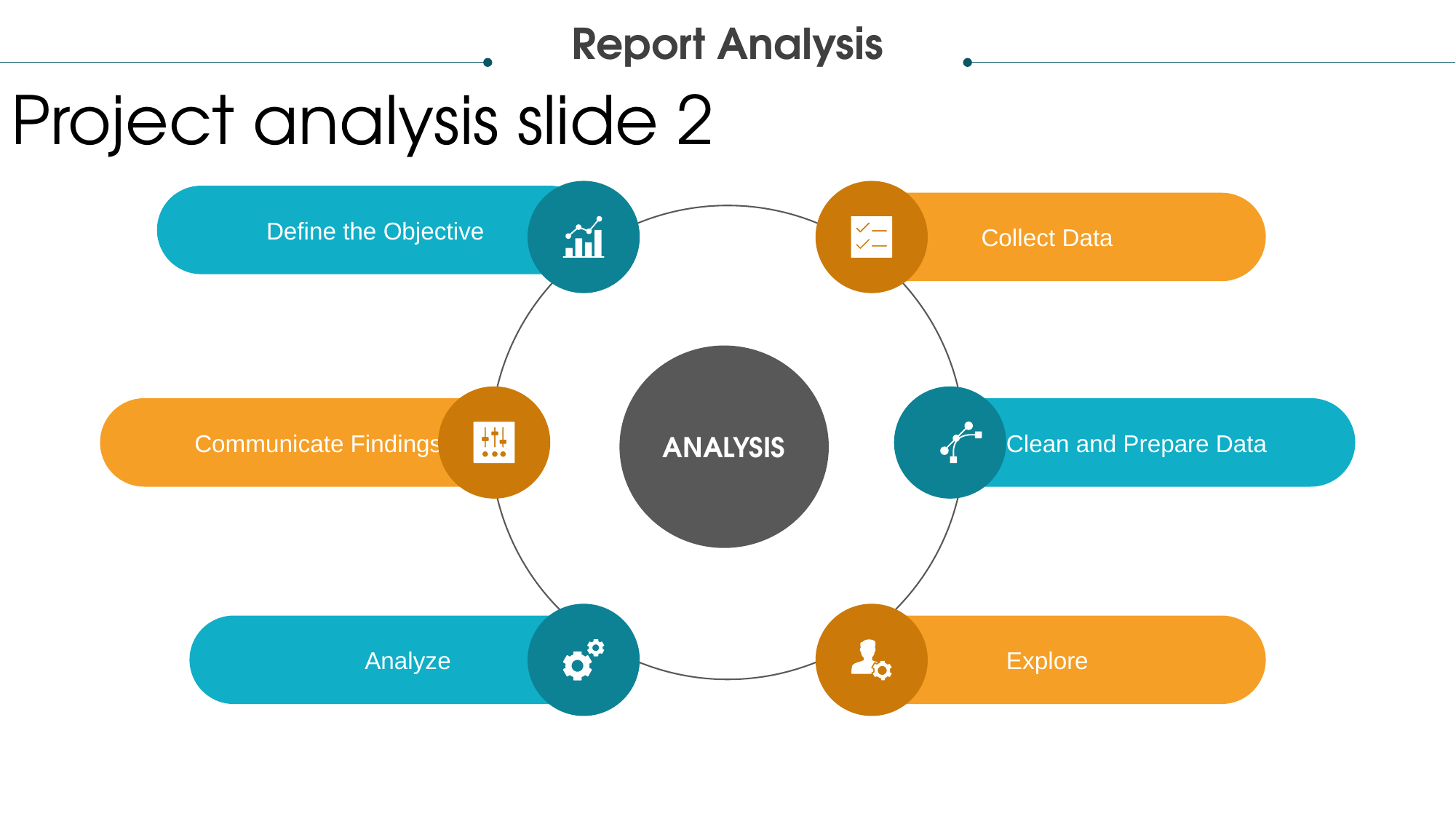

Report Analysis
Project analysis slide 2

Define the Objective
Collect Data

ANALYSIS

Communicate Findings
Clean and Prepare Data

Analyze
Explore